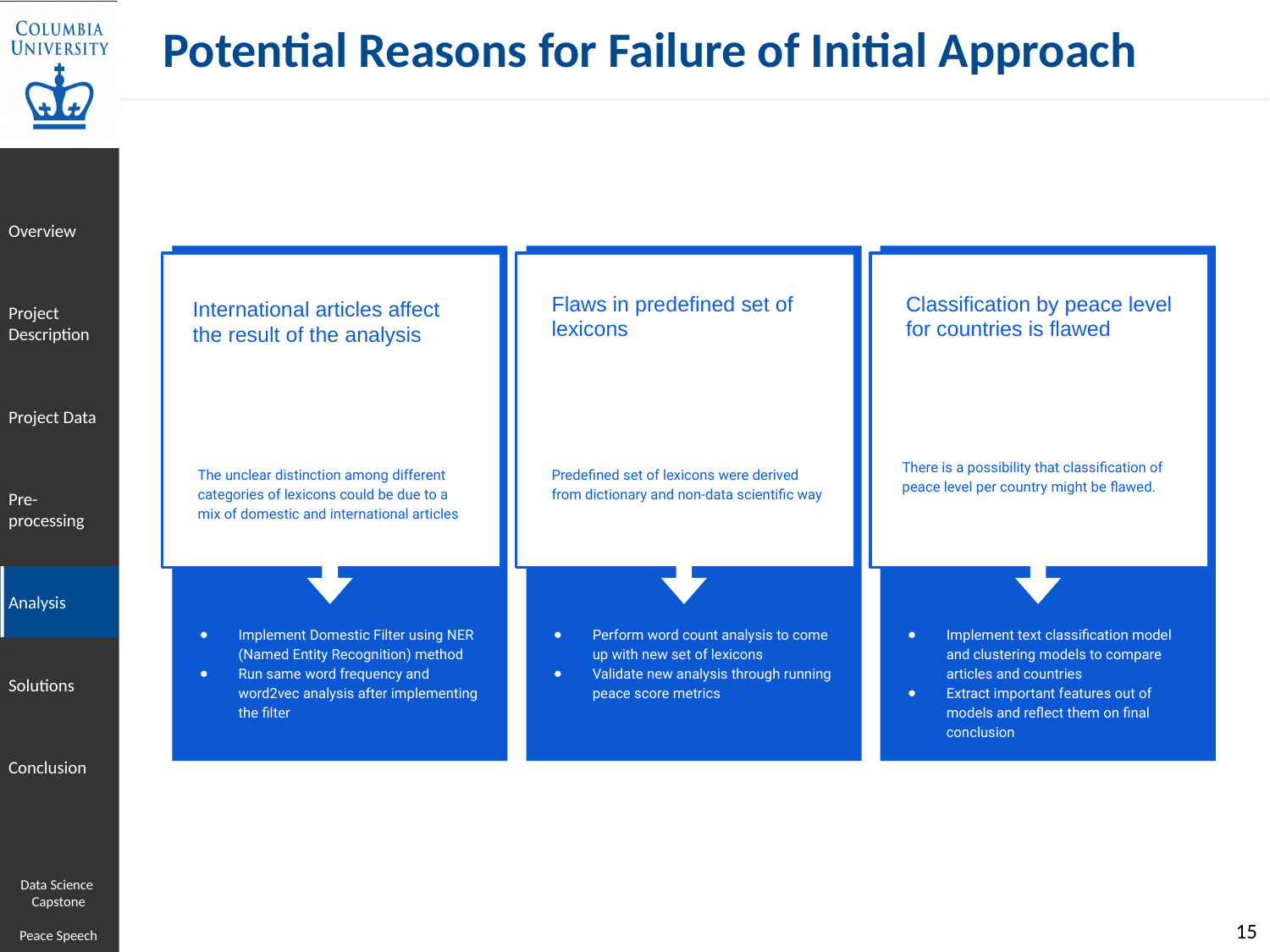

Potential Reasons for Failure of Initial Approach

International articles affect the result of the analysis

Implement Domestic Filter using NER (Named Entity Recognition) method
Run same word frequency and word2vec analysis after implementing the filter

Perform word count analysis to come up with new set of lexicons
Validate new analysis through running peace score metrics

There is a possibility that classification of peace level per country might be flawed.

Implement text classification model and clustering models to compare articles and countries
Extract important features out of models and reflect them on final conclusion
Flaws in predefined set of lexicons

Classification by peace level for countries is flawed
The unclear distinction among different categories of lexicons could be due to a mix of domestic and international articles
Predefined set of lexicons were derived from dictionary and non-data scientific way

Data Science
Capstone

Peace Speech
15